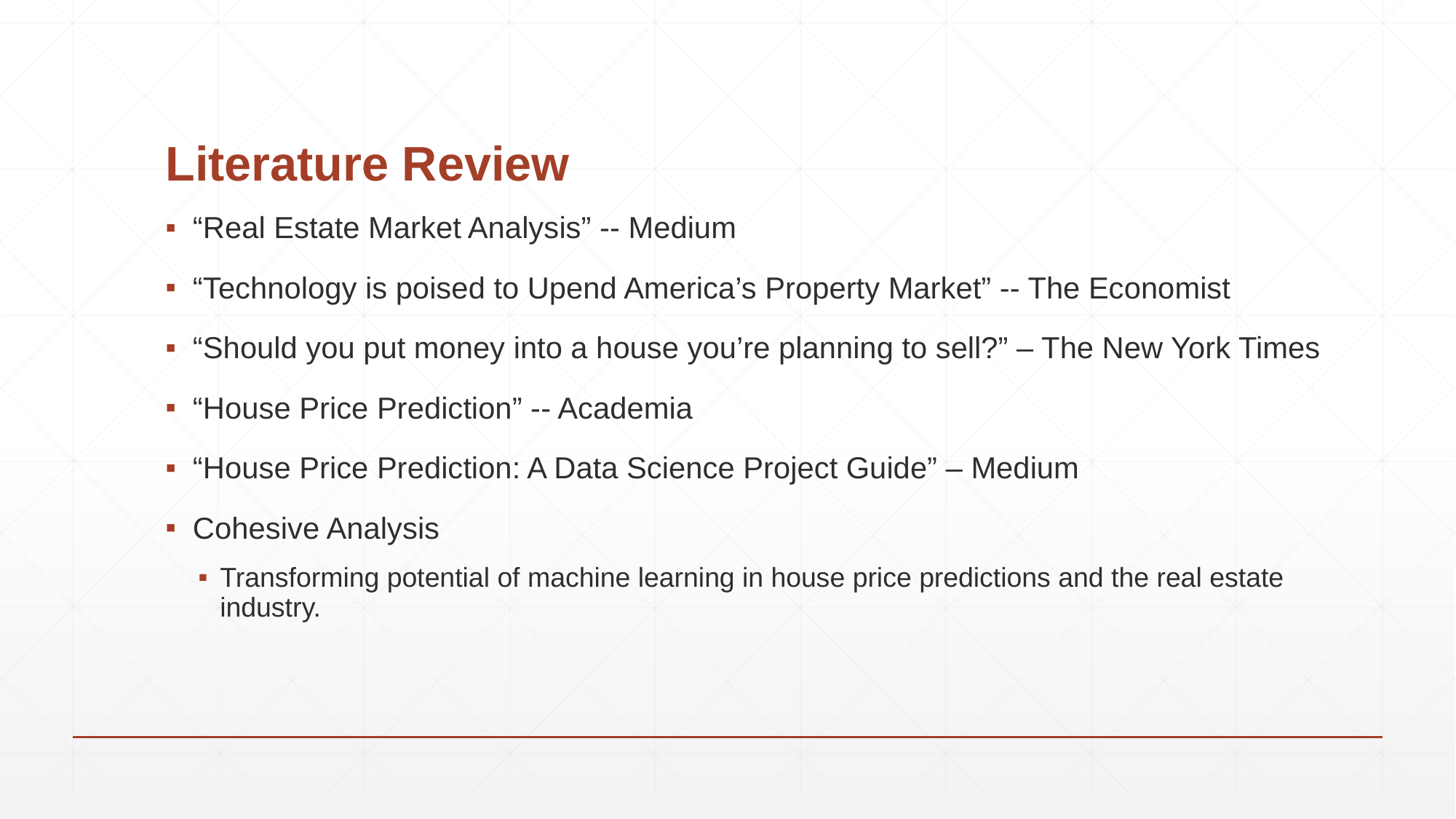

# Literature Review
“Real Estate Market Analysis” -- Medium
“Technology is poised to Upend America’s Property Market” -- The Economist
“Should you put money into a house you’re planning to sell?” – The New York Times
“House Price Prediction” -- Academia
“House Price Prediction: A Data Science Project Guide” – Medium
Cohesive Analysis
Transforming potential of machine learning in house price predictions and the real estate industry.